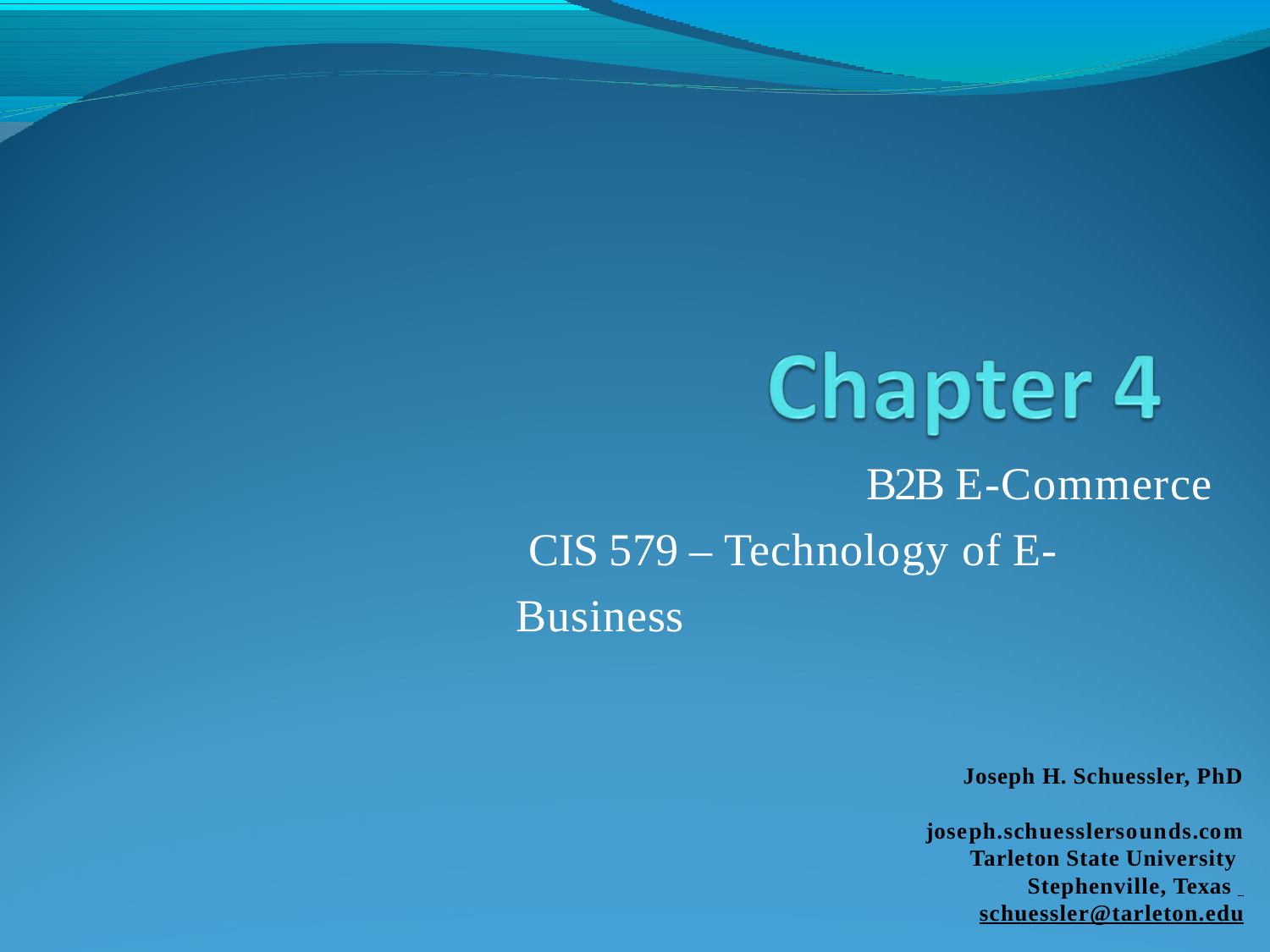

B2B E-Commerce  CIS 579 – Technology of E-Business
Joseph H. Schuessler, PhD  joseph.schuesslersounds.com  Tarleton State University  Stephenville, Texas  schuessler@tarleton.edu